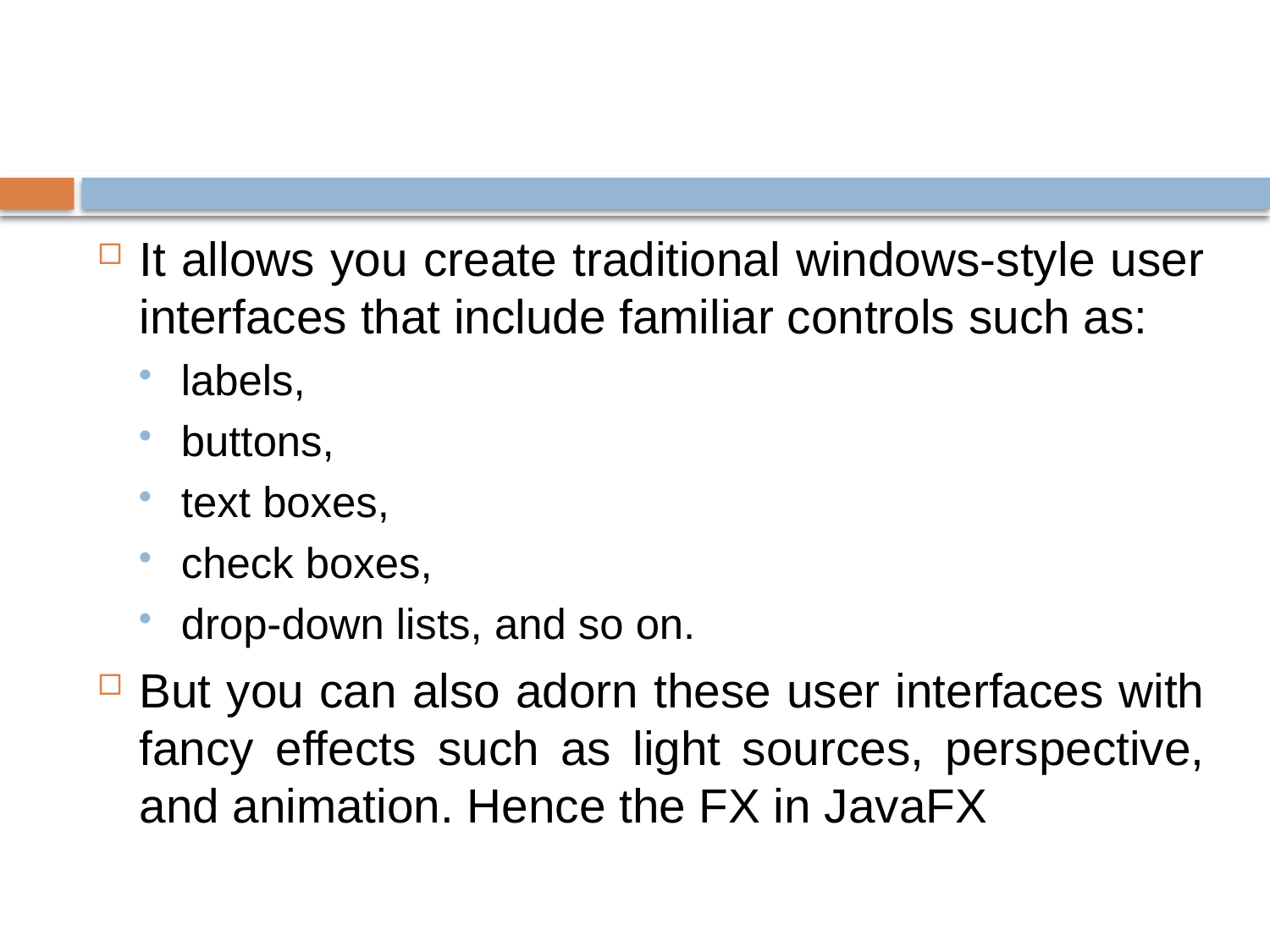

#
It allows you create traditional windows-style user interfaces that include familiar controls such as:
labels,
buttons,
text boxes,
check boxes,
drop-down lists, and so on.
But you can also adorn these user interfaces with fancy effects such as light sources, perspective, and animation. Hence the FX in JavaFX